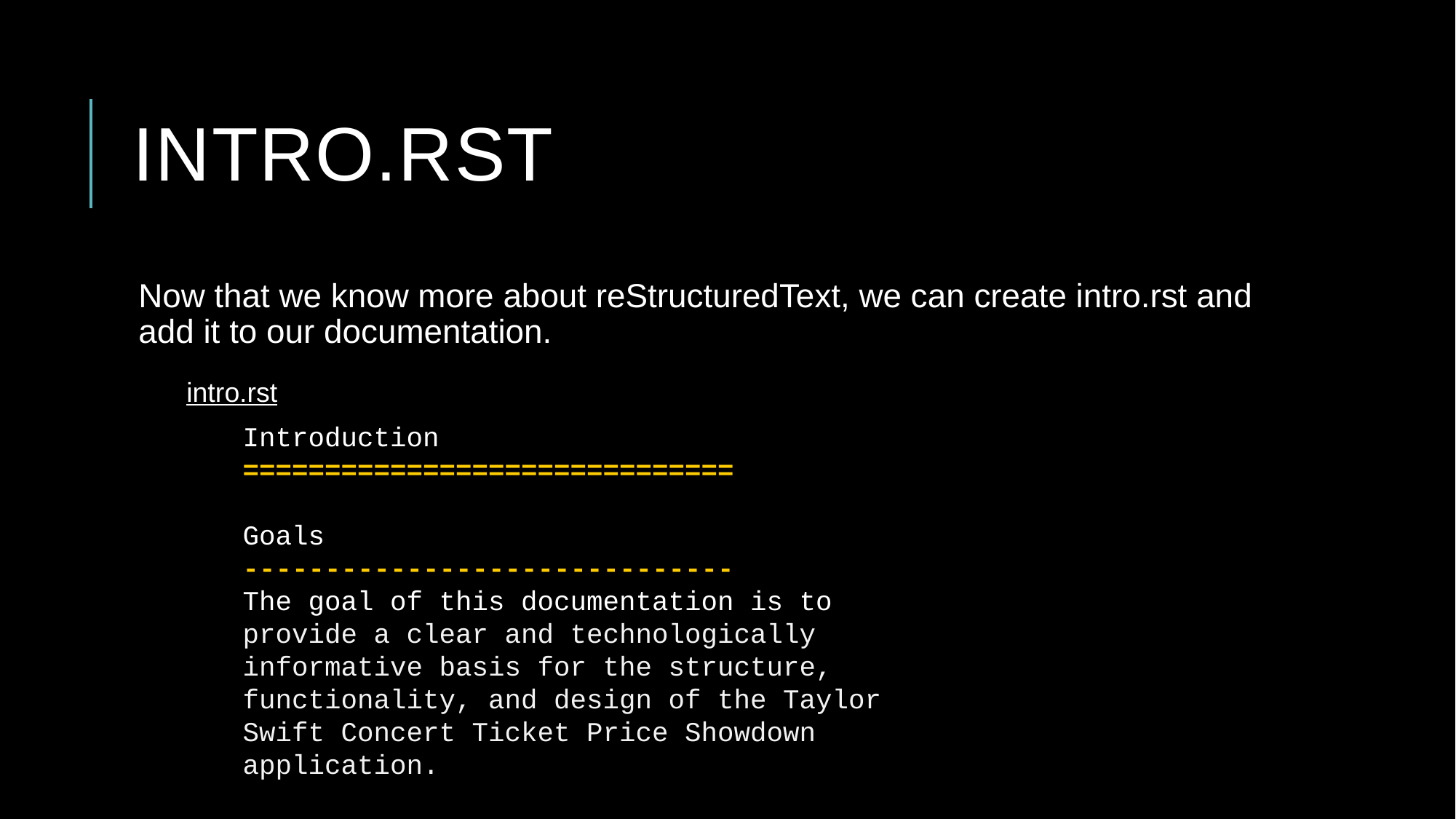

# Intro.rst
Now that we know more about reStructuredText, we can create intro.rst and add it to our documentation.
intro.rst
Introduction
==============================
Goals
------------------------------
The goal of this documentation is to provide a clear and technologically informative basis for the structure, functionality, and design of the Taylor Swift Concert Ticket Price Showdown application.